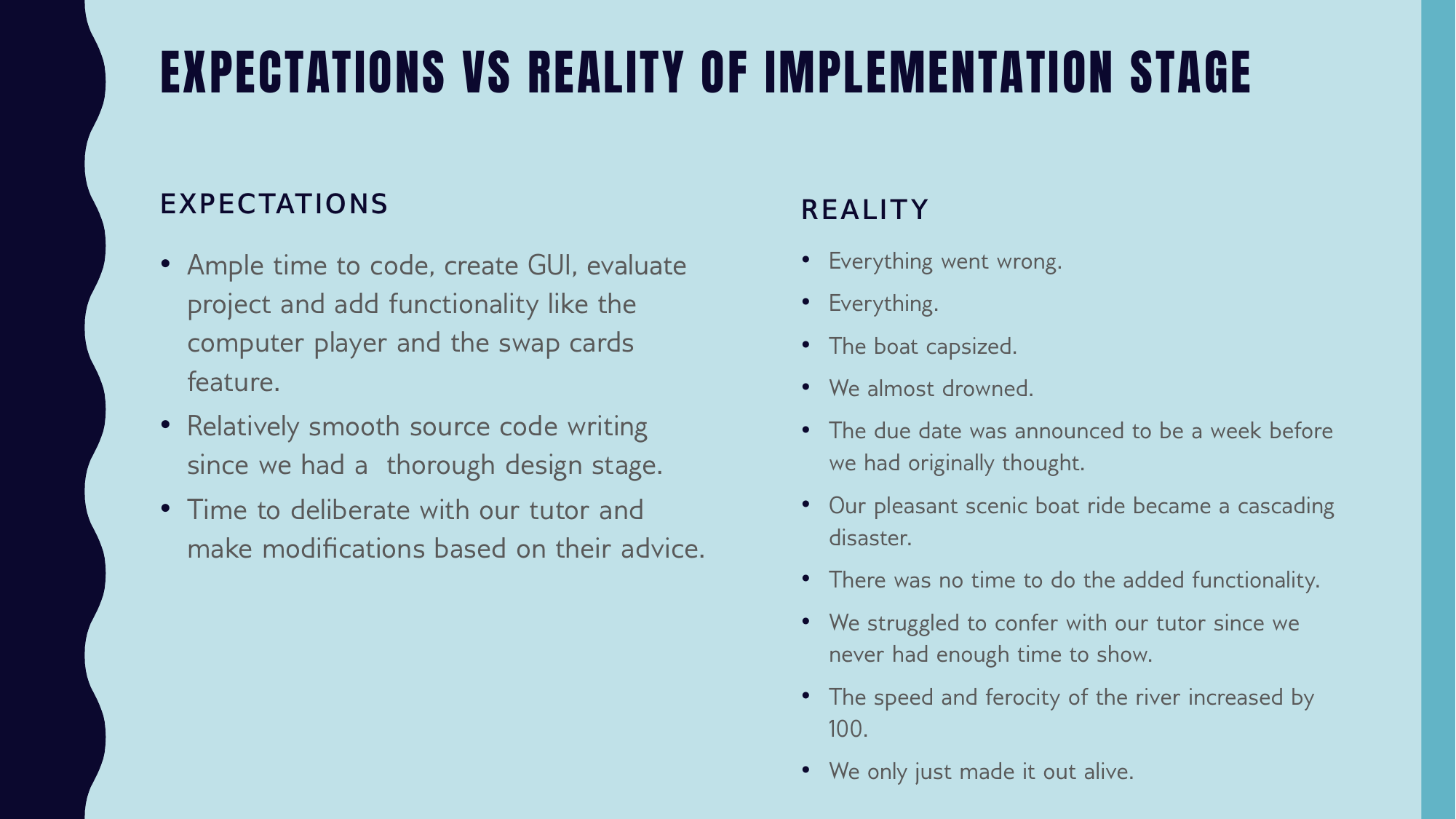

# Expectations vs Reality of implementation Stage
expectations
reality
Ample time to code, create GUI, evaluate project and add functionality like the computer player and the swap cards feature.
Relatively smooth source code writing since we had a  thorough design stage.
Time to deliberate with our tutor and make modifications based on their advice.

Everything went wrong.
Everything.
The boat capsized.
We almost drowned.
The due date was announced to be a week before we had originally thought.
Our pleasant scenic boat ride became a cascading disaster.
There was no time to do the added functionality.
We struggled to confer with our tutor since we never had enough time to show.
The speed and ferocity of the river increased by 100.
We only just made it out alive.